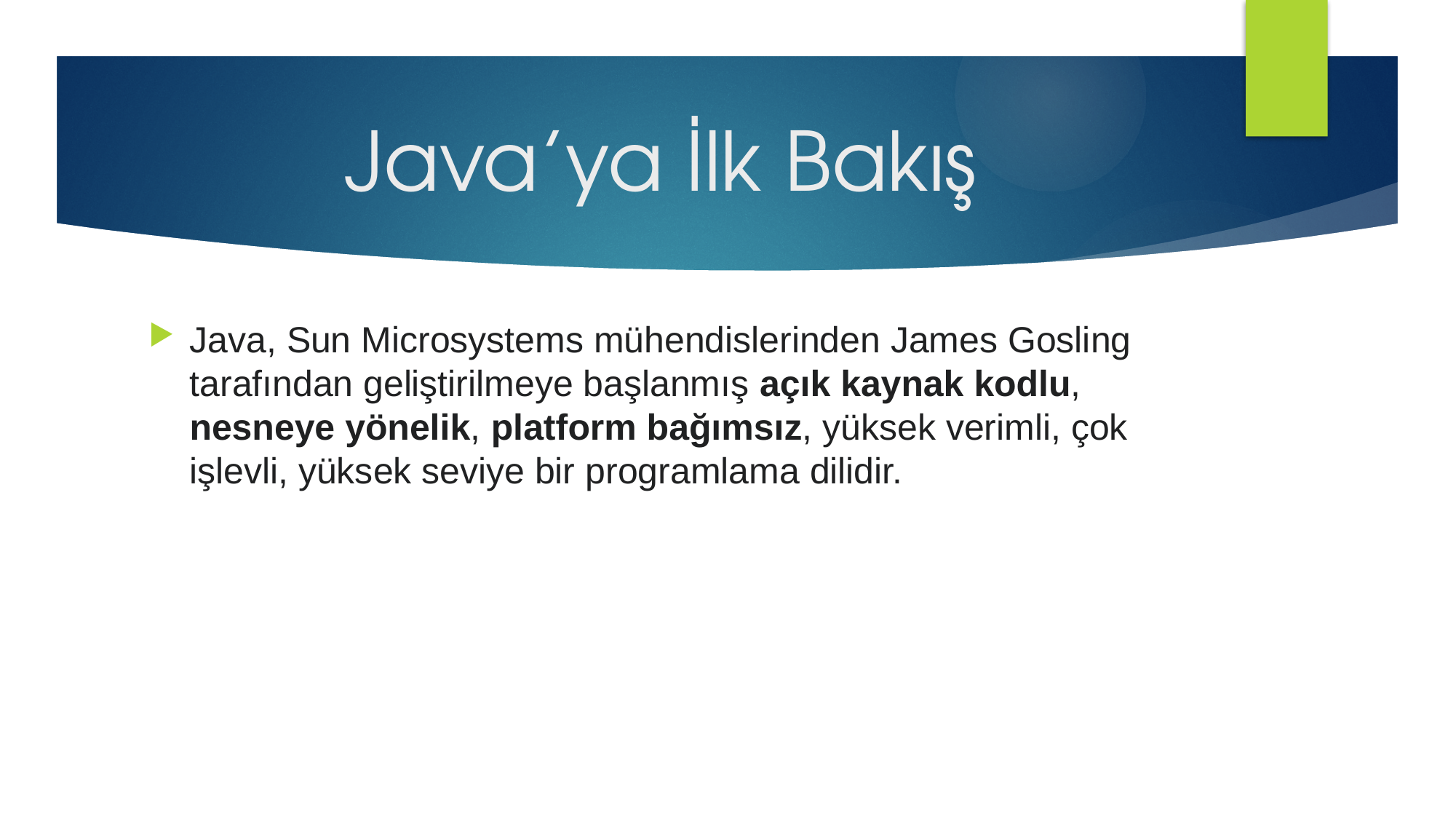

# Java’ya İlk Bakış
Java, Sun Microsystems mühendislerinden James Gosling tarafından geliştirilmeye başlanmış açık kaynak kodlu, nesneye yönelik, platform bağımsız, yüksek verimli, çok işlevli, yüksek seviye bir programlama dilidir.